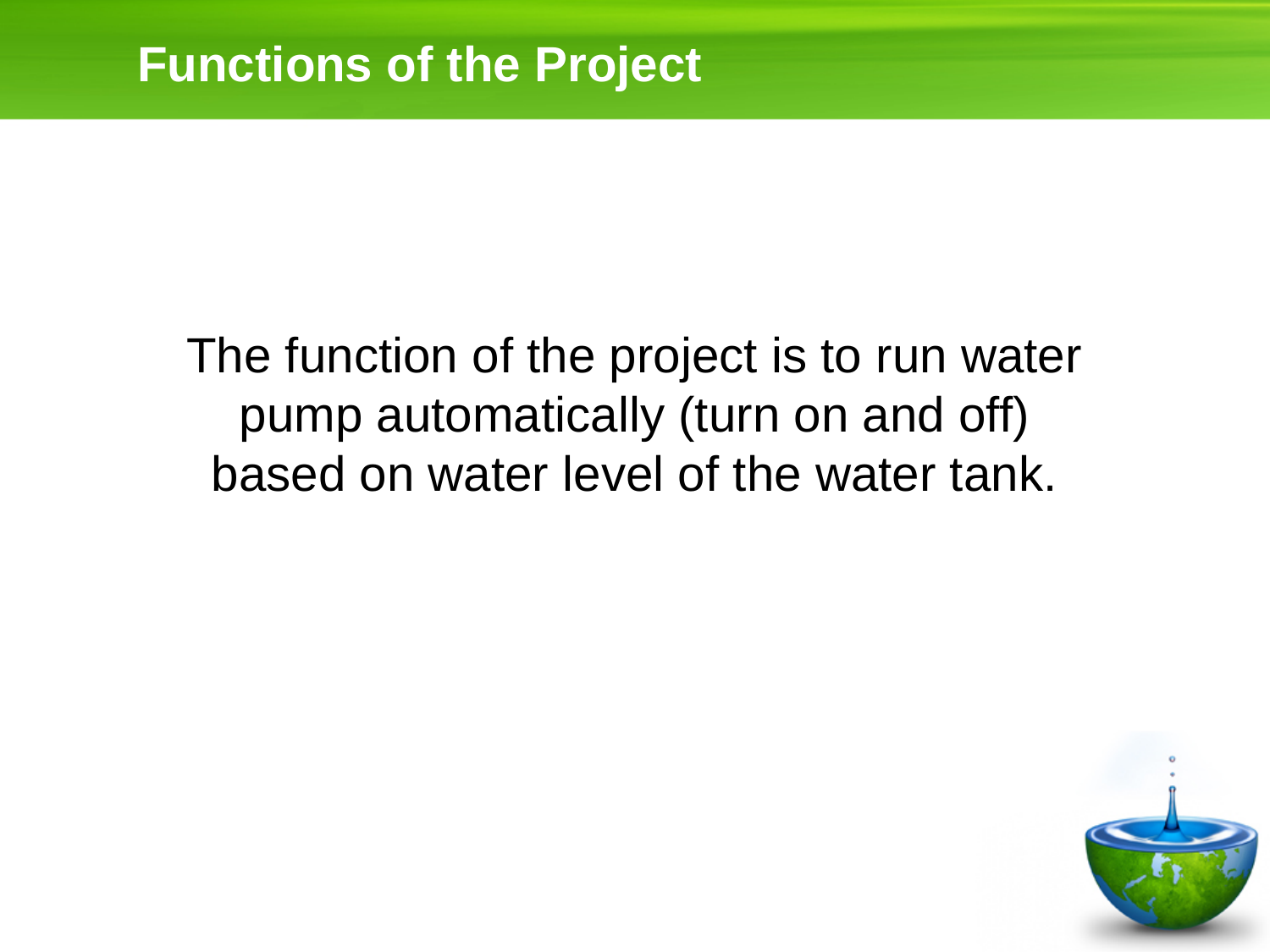

Functions of the Project
The function of the project is to run water pump automatically (turn on and off) based on water level of the water tank.